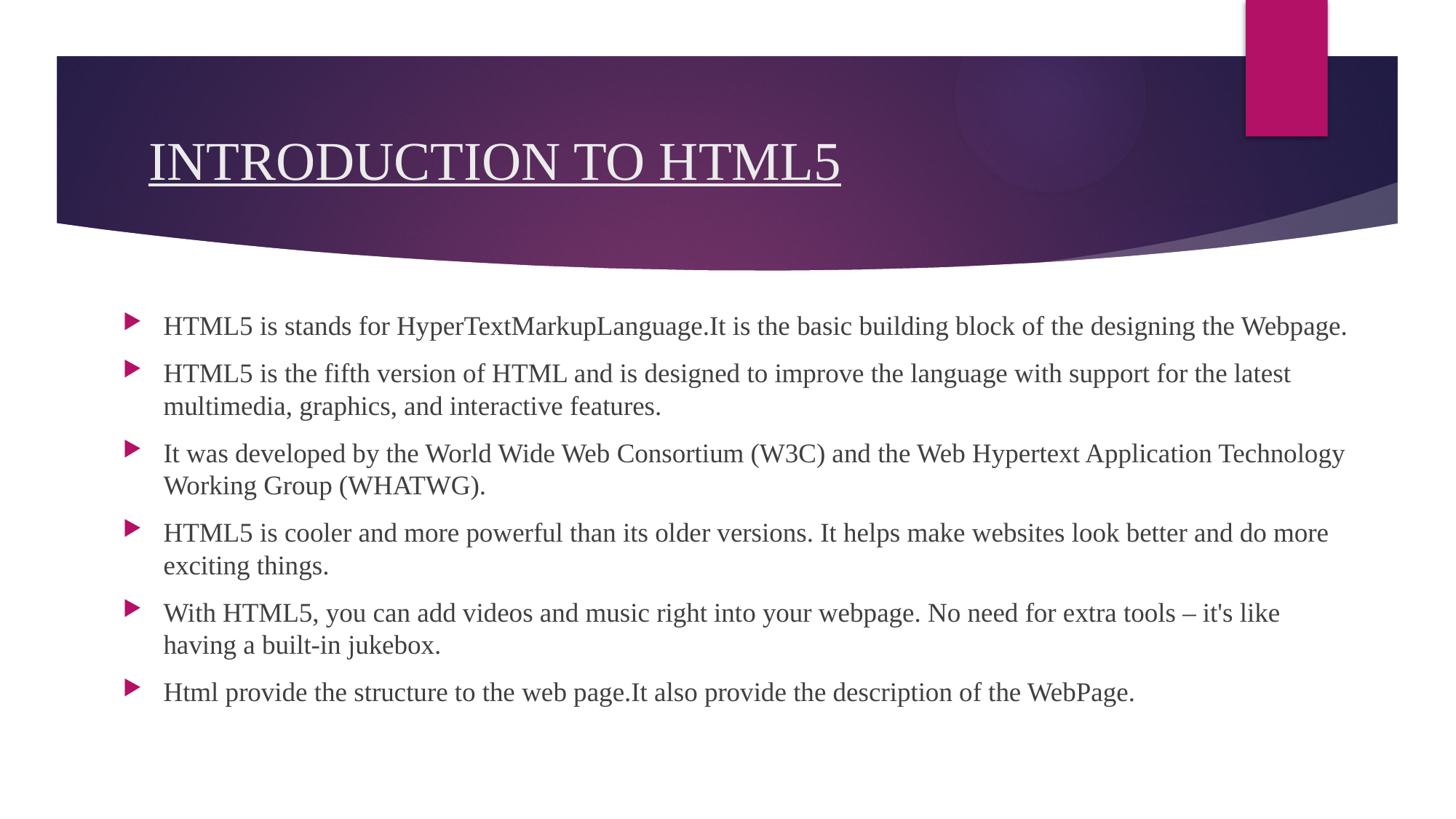

# INTRODUCTION TO HTML5

HTML5 is stands for HyperTextMarkupLanguage.It is the basic building block of the designing the Webpage.
HTML5 is the fifth version of HTML and is designed to improve the language with support for the latest multimedia, graphics, and interactive features.
It was developed by the World Wide Web Consortium (W3C) and the Web Hypertext Application Technology Working Group (WHATWG).
HTML5 is cooler and more powerful than its older versions. It helps make websites look better and do more exciting things.
With HTML5, you can add videos and music right into your webpage. No need for extra tools – it's like having a built-in jukebox.
Html provide the structure to the web page.It also provide the description of the WebPage.